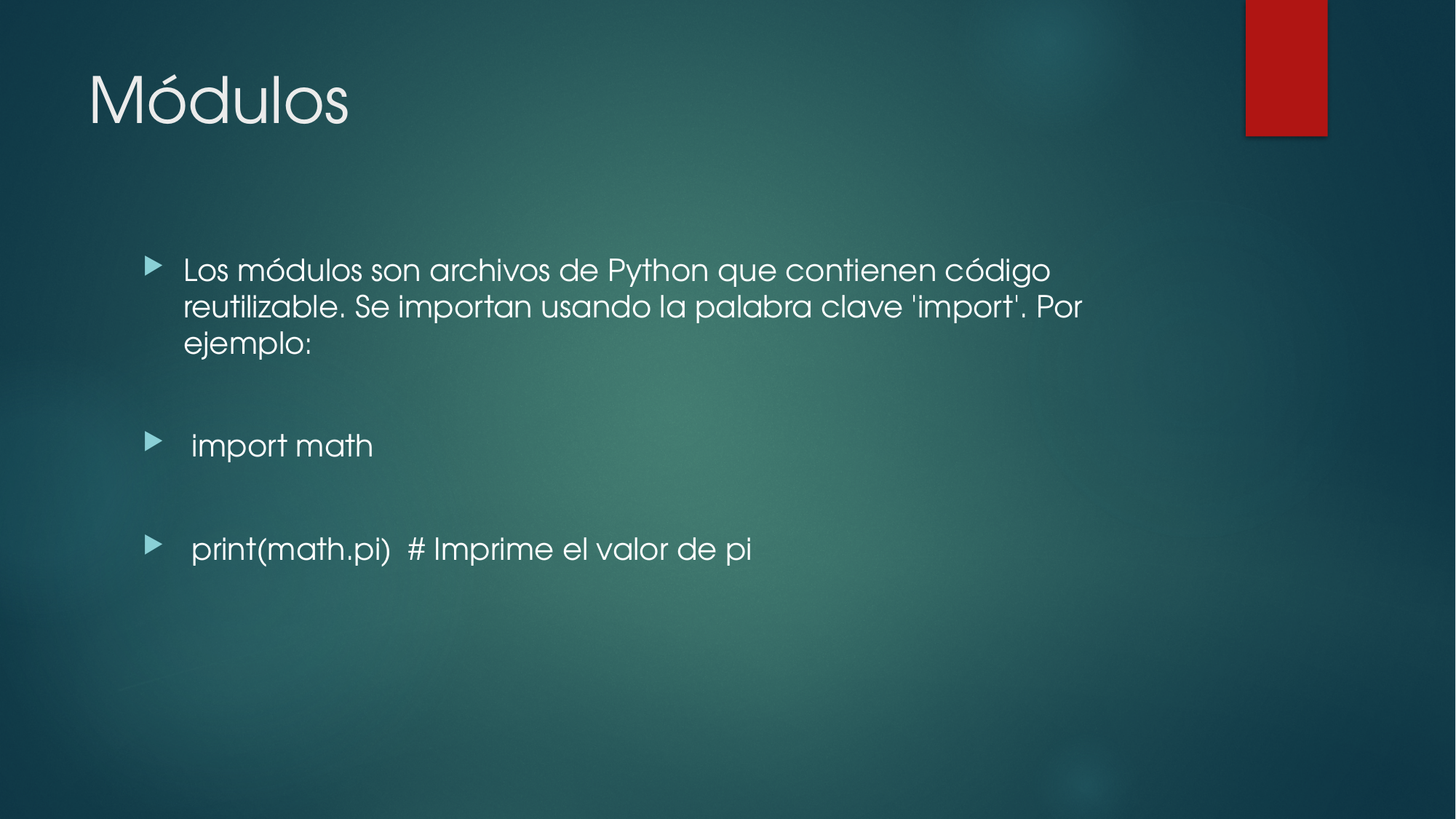

# Módulos
Los módulos son archivos de Python que contienen código reutilizable. Se importan usando la palabra clave 'import'. Por ejemplo:

 import math

 print(math.pi)  # Imprime el valor de pi